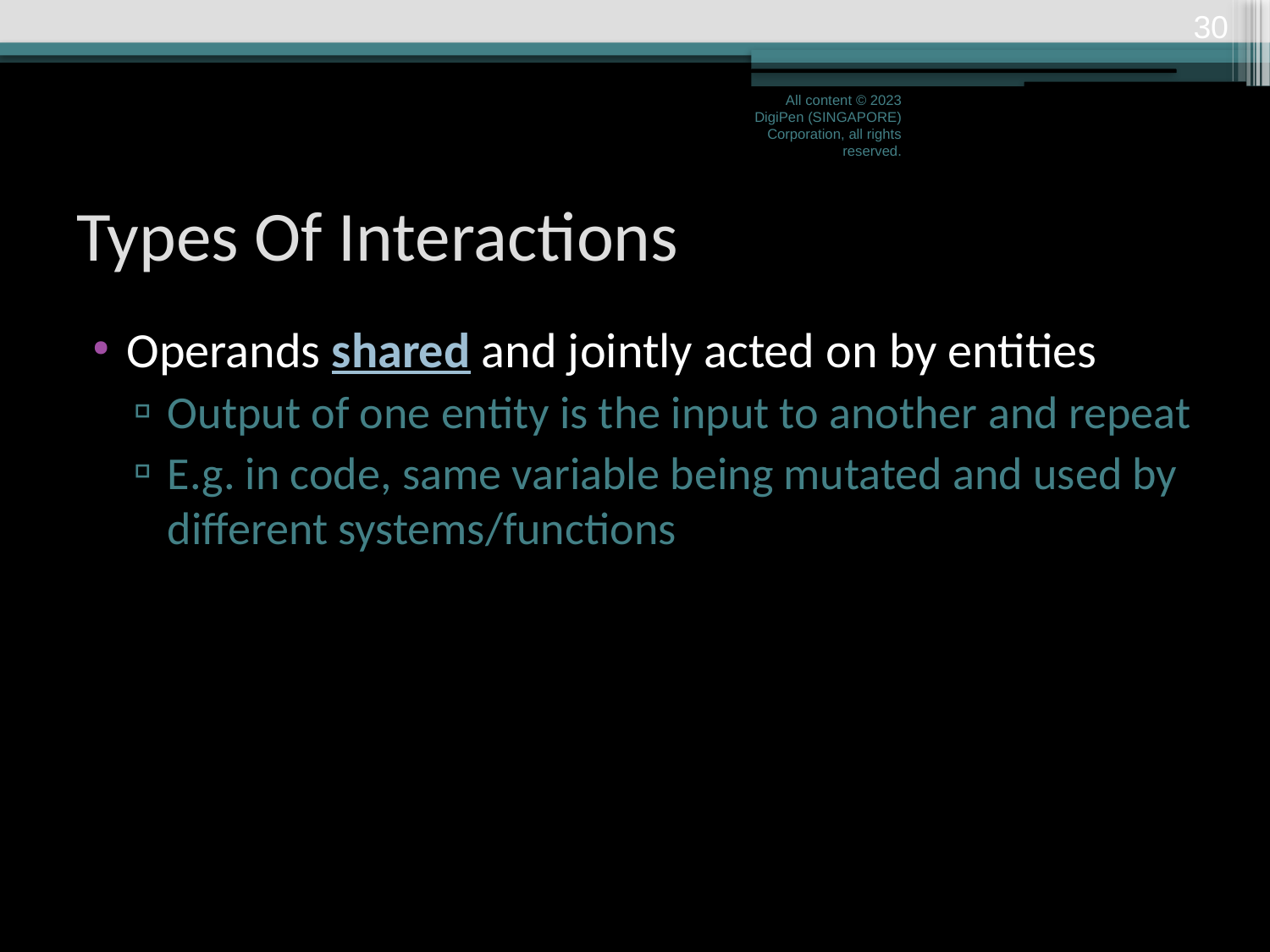

30
All content © 2023 DigiPen (SINGAPORE) Corporation, all rights reserved.
# Types Of Interactions
Operands shared and jointly acted on by entities
Output of one entity is the input to another and repeat
E.g. in code, same variable being mutated and used by different systems/functions